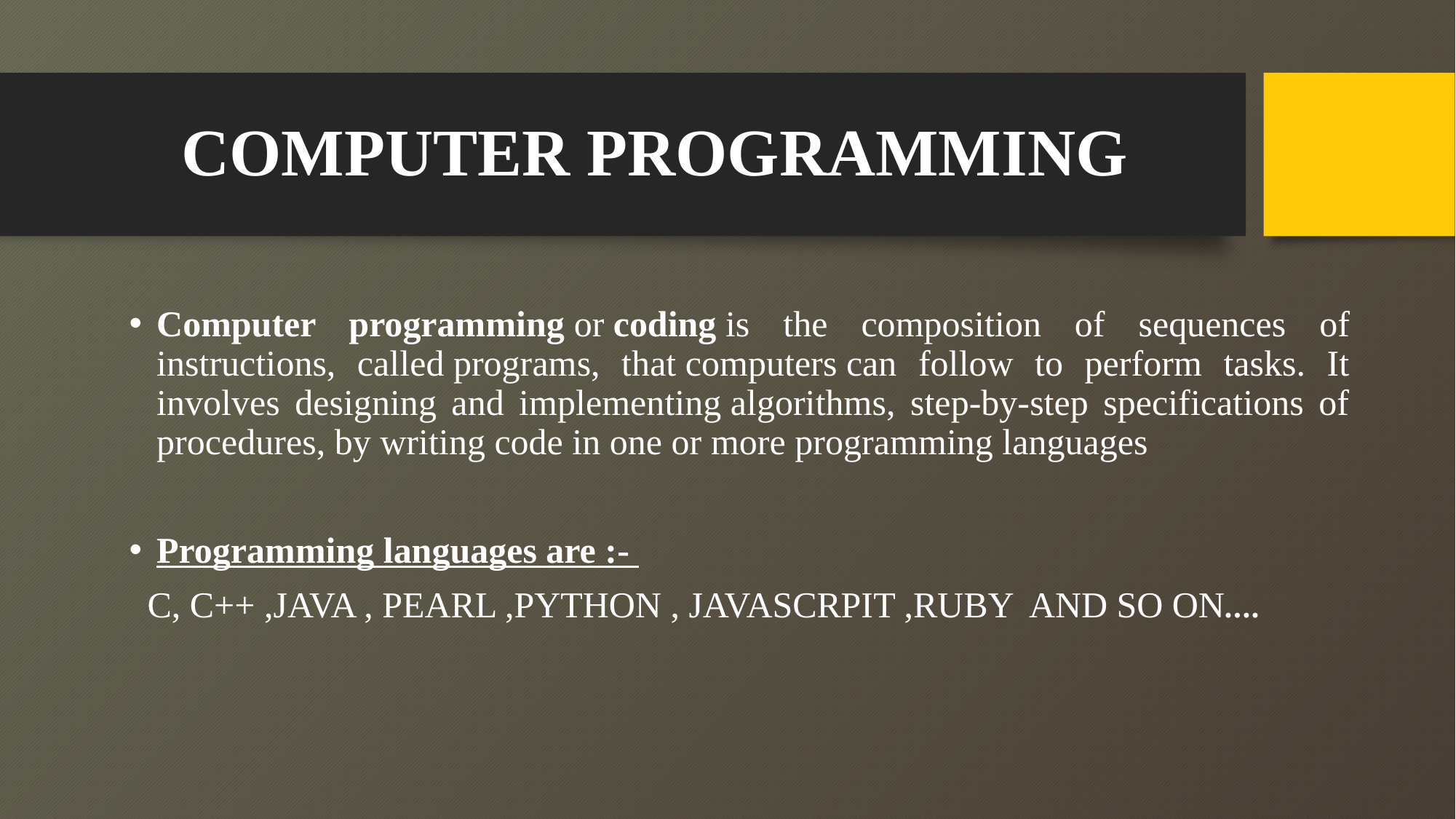

# COMPUTER PROGRAMMING
Computer programming or coding is the composition of sequences of instructions, called programs, that computers can follow to perform tasks. It involves designing and implementing algorithms, step-by-step specifications of procedures, by writing code in one or more programming languages

Programming languages are :-
  C, C++ ,JAVA , PEARL ,PYTHON , JAVASCRPIT ,RUBY  AND SO ON….